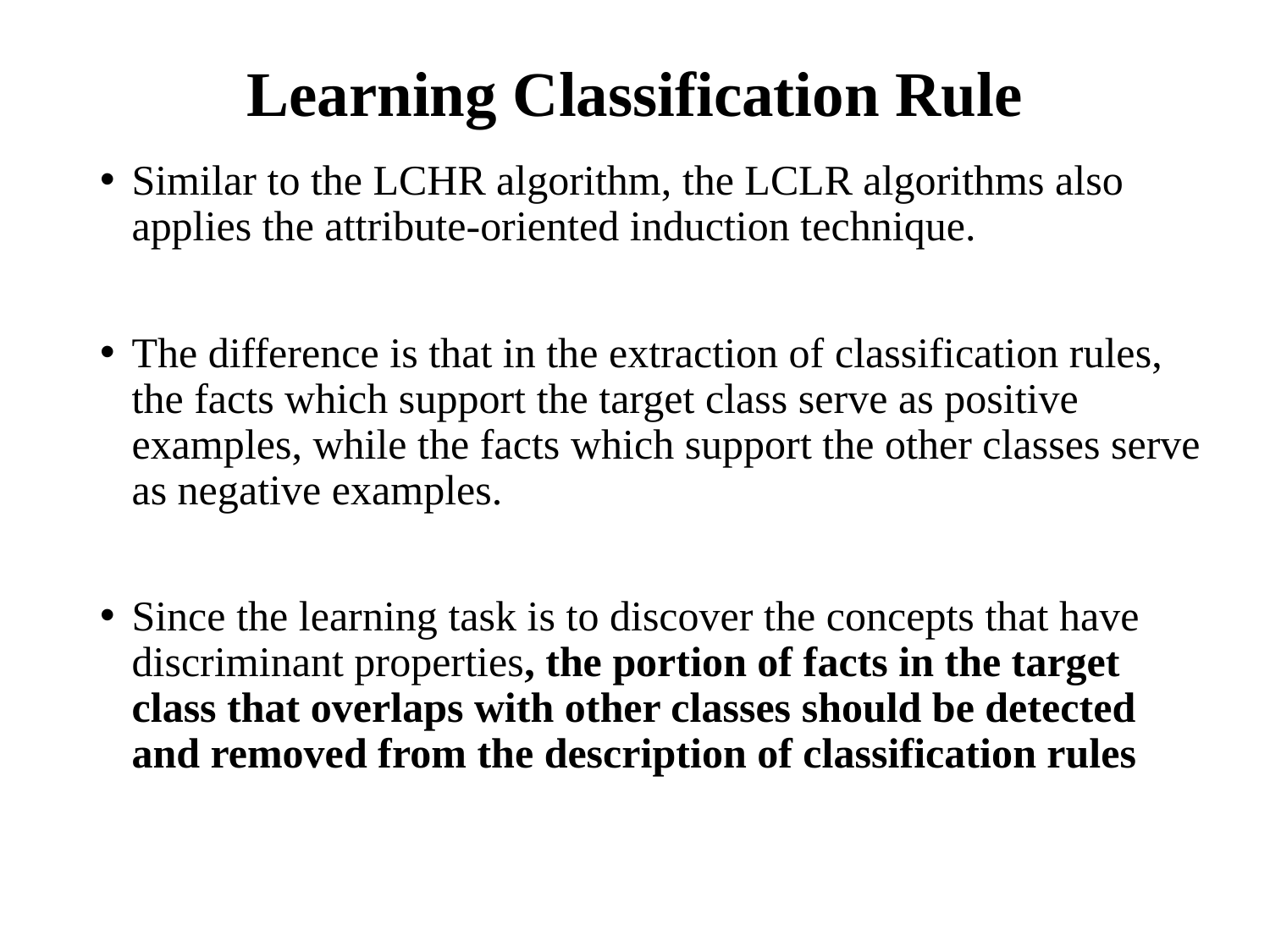

# Learning Classification Rule
Similar to the LCHR algorithm, the LCLR algorithms also applies the attribute-oriented induction technique.

The difference is that in the extraction of classification rules, the facts which support the target class serve as positive examples, while the facts which support the other classes serve
as negative examples.

Since the learning task is to discover the concepts that have discriminant properties, the portion of facts in the target class that overlaps with other classes should be detected and removed from the description of classification rules